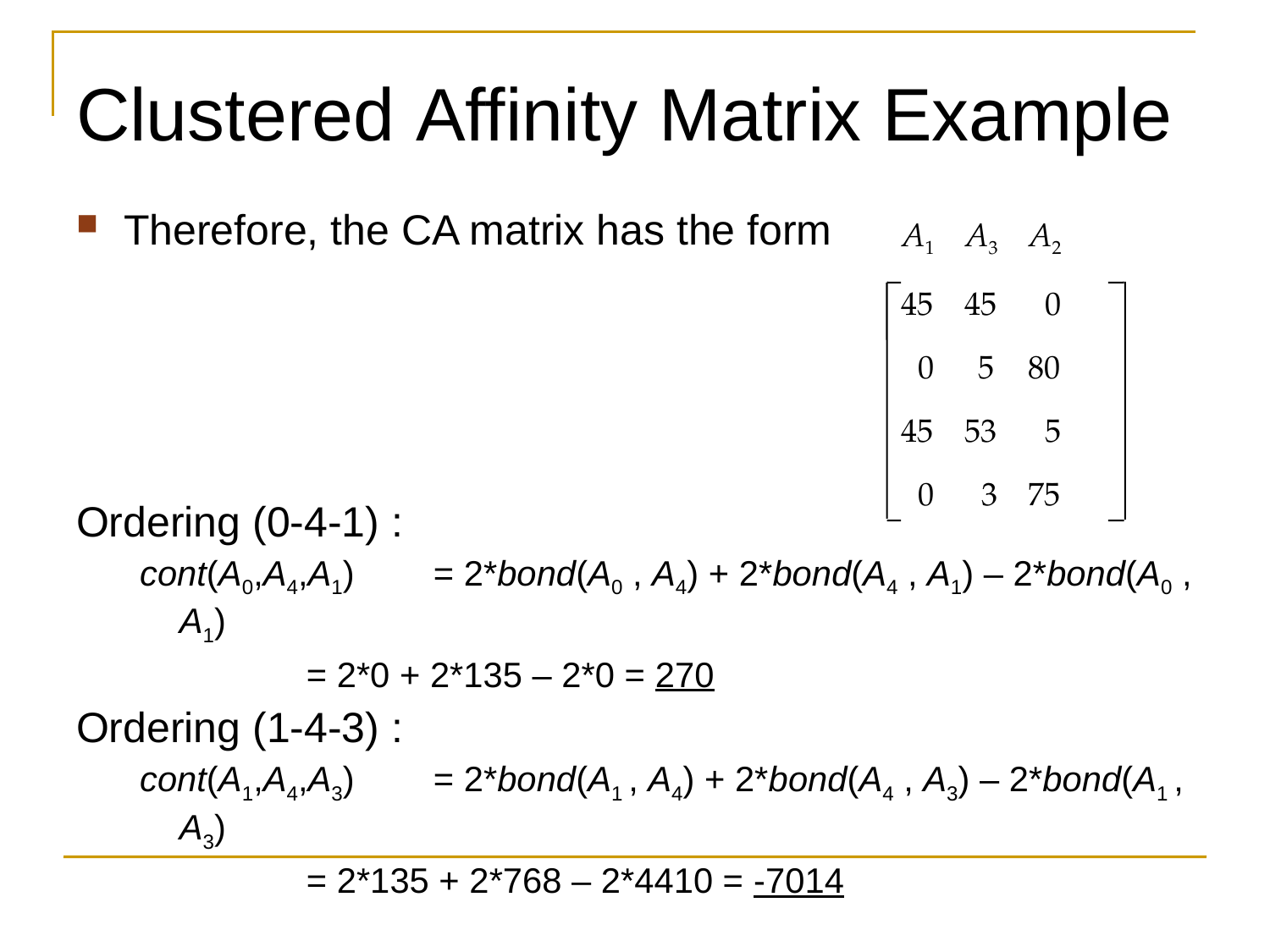

Clustered Affinity Matrix Example
Therefore, the CA matrix has the form

Ordering (0-4-1) :
cont(A0,A4,A1)	= 2*bond(A0 , A4) + 2*bond(A4 , A1) – 2*bond(A0 , A1)
		= 2*0 + 2*135 – 2*0 = 270
Ordering (1-4-3) :
cont(A1,A4,A3)	= 2*bond(A1 , A4) + 2*bond(A4 , A3) – 2*bond(A1 , A3)
		= 2*135 + 2*768 – 2*4410 = -7014

A1
A3
A2
45
45
 0

 0
 5
80

45
53
 5

 0
 3
75